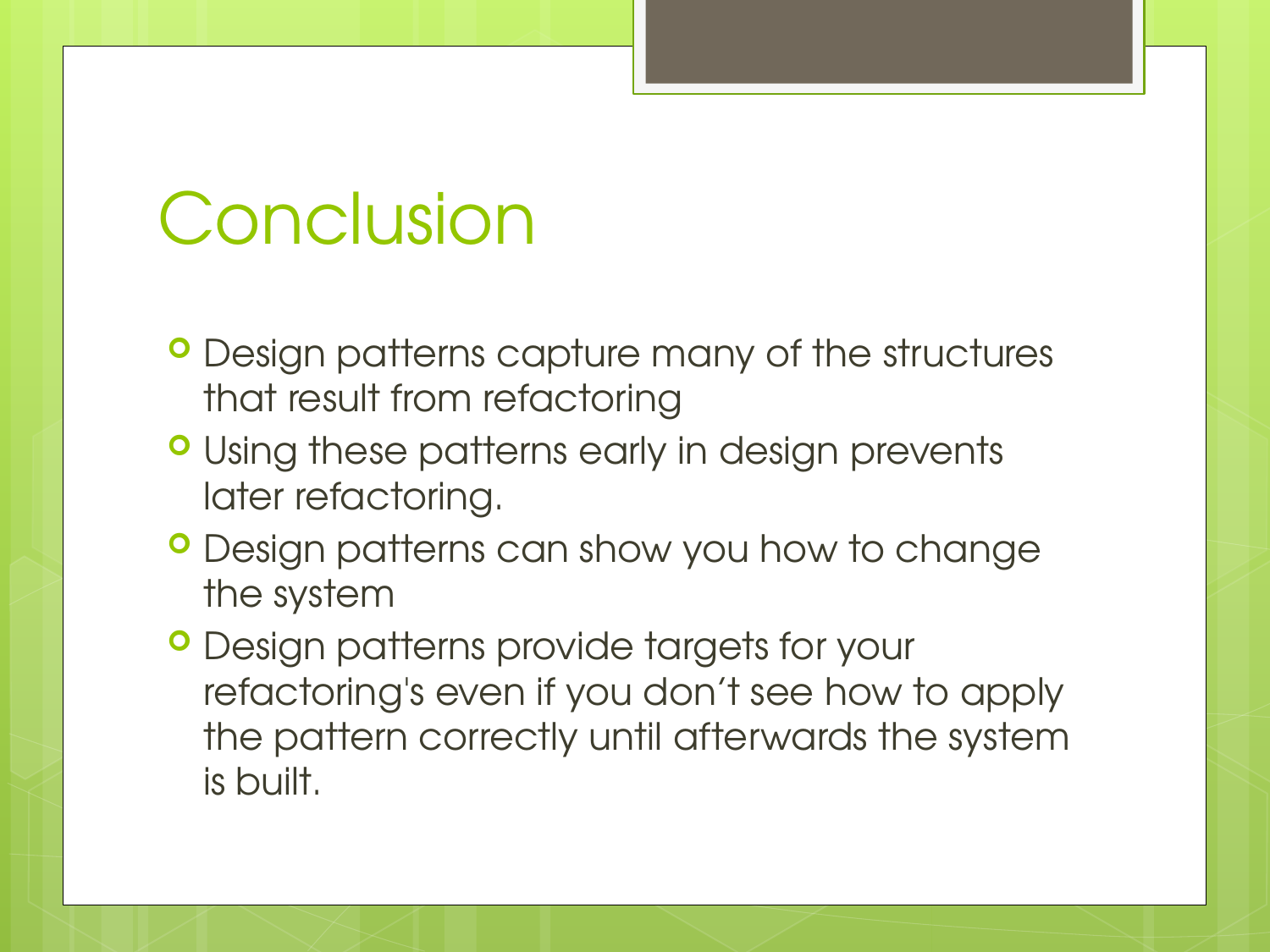

# Conclusion
Design patterns capture many of the structures that result from refactoring
Using these patterns early in design prevents later refactoring.
Design patterns can show you how to change the system
Design patterns provide targets for your refactoring's even if you don’t see how to apply the pattern correctly until afterwards the system is built.